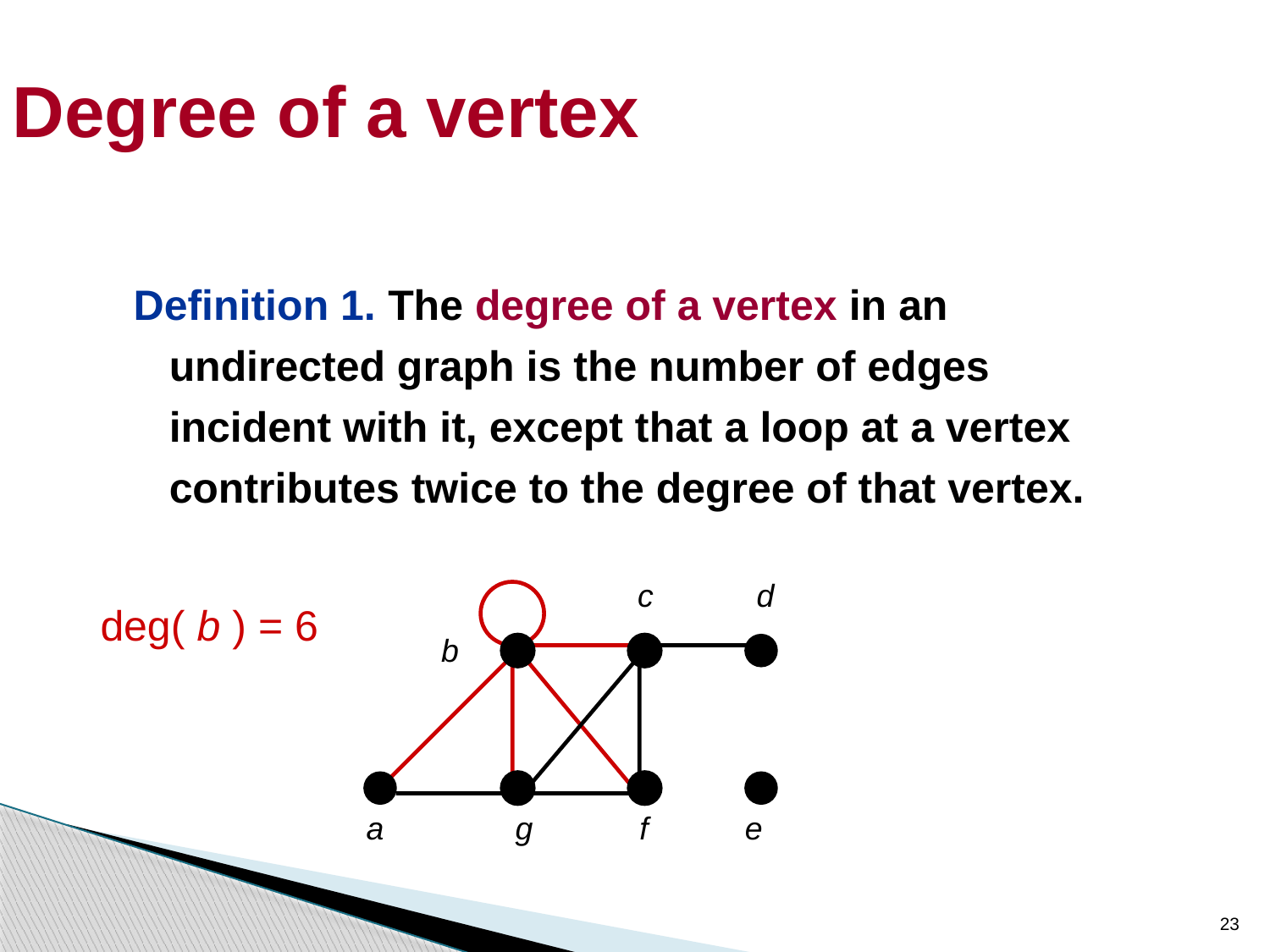

# Degree of a vertex
Definition 1. The degree of a vertex in an undirected graph is the number of edges incident with it, except that a loop at a vertex contributes twice to the degree of that vertex.
 c
 d

deg( b ) = 6
 b

 a
 g
 f
 e
23